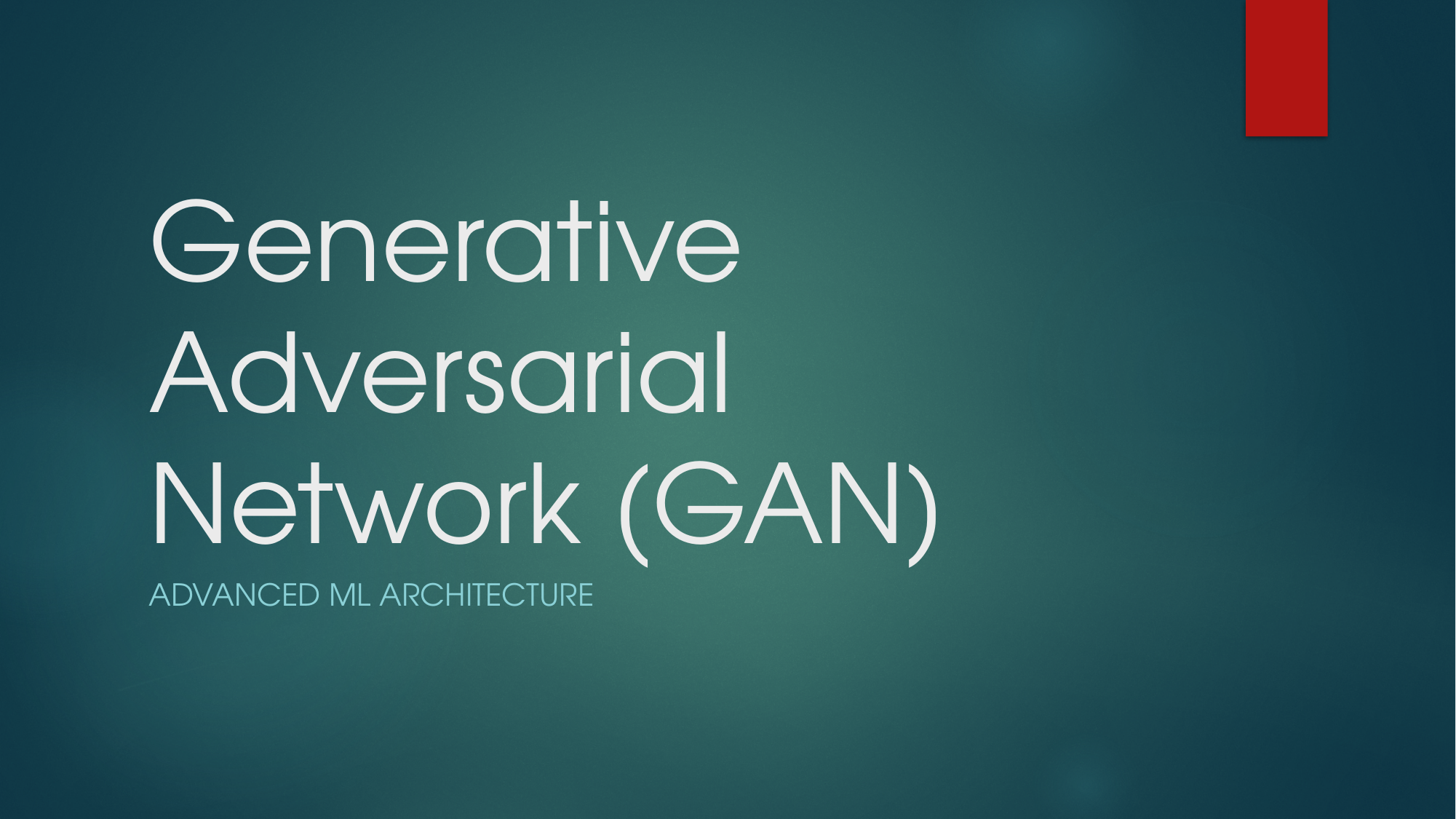

# Generative Adversarial Network (GAN)
advanced ML architecture